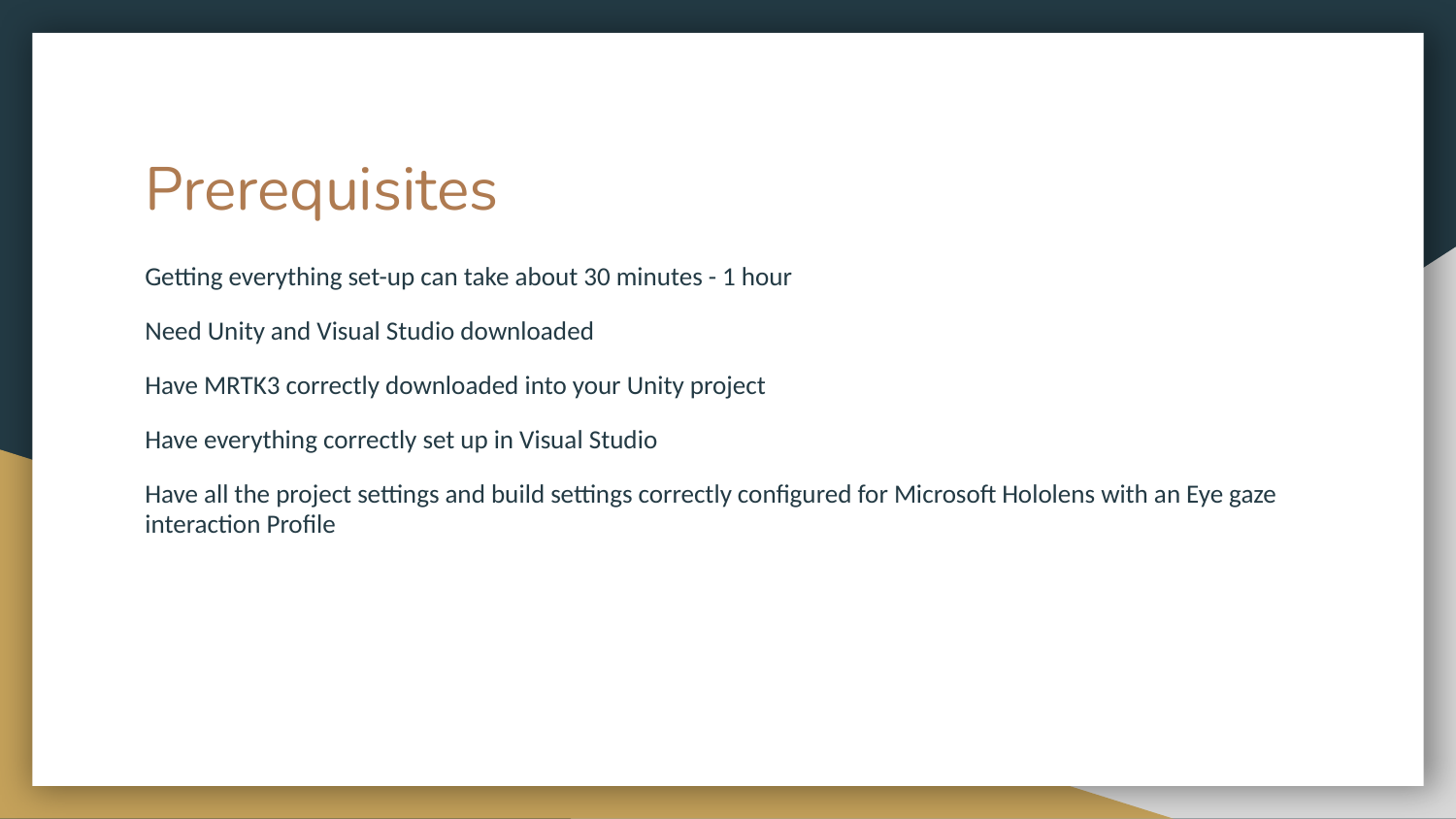

# Prerequisites
Getting everything set-up can take about 30 minutes - 1 hour
Need Unity and Visual Studio downloaded
Have MRTK3 correctly downloaded into your Unity project
Have everything correctly set up in Visual Studio
Have all the project settings and build settings correctly configured for Microsoft Hololens with an Eye gaze interaction Profile